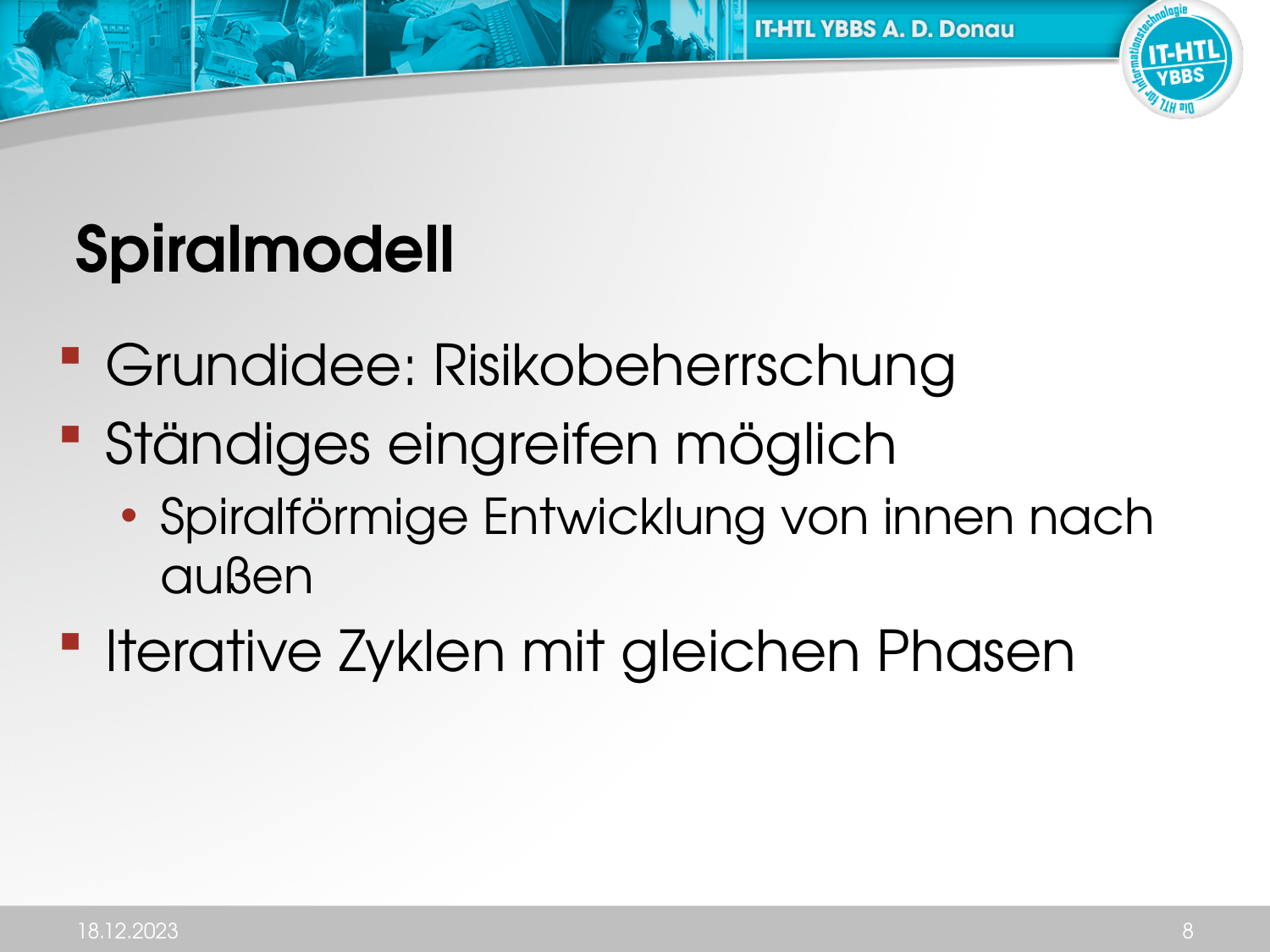

Spiralmodell
Grundidee: Risikobeherrschung
Ständiges eingreifen möglich
Spiralförmige Entwicklung von innen nach außen
Iterative Zyklen mit gleichen Phasen

18.12.2023

8